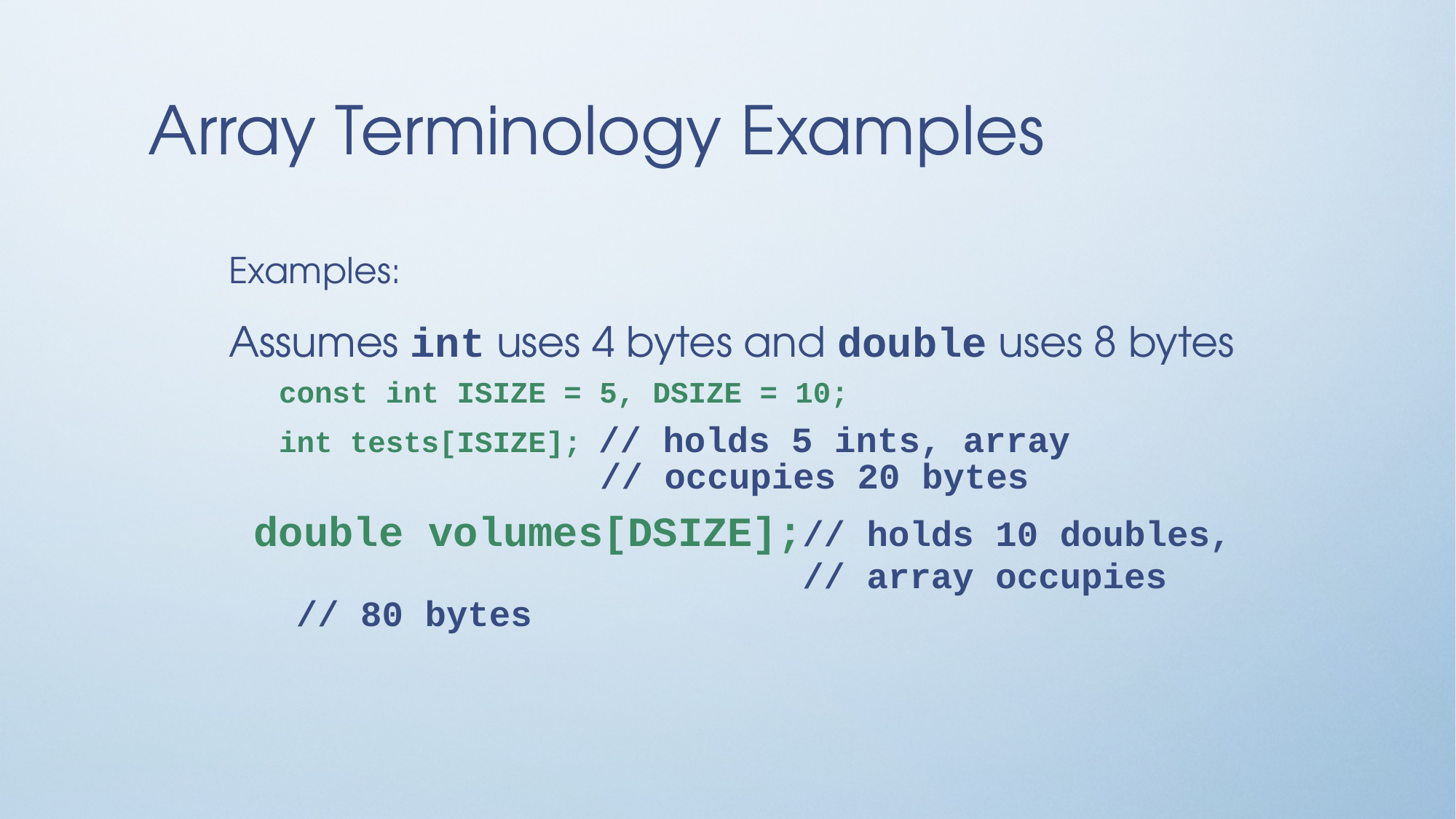

# Array Terminology Examples
Examples:
Assumes int uses 4 bytes and double uses 8 bytes
const int ISIZE = 5, DSIZE = 10;
int tests[ISIZE];  // holds 5 ints, array
                  // occupies 20 bytes
 double volumes[DSIZE];// holds 10 doubles,
                       // array occupies
						  // 80 bytes